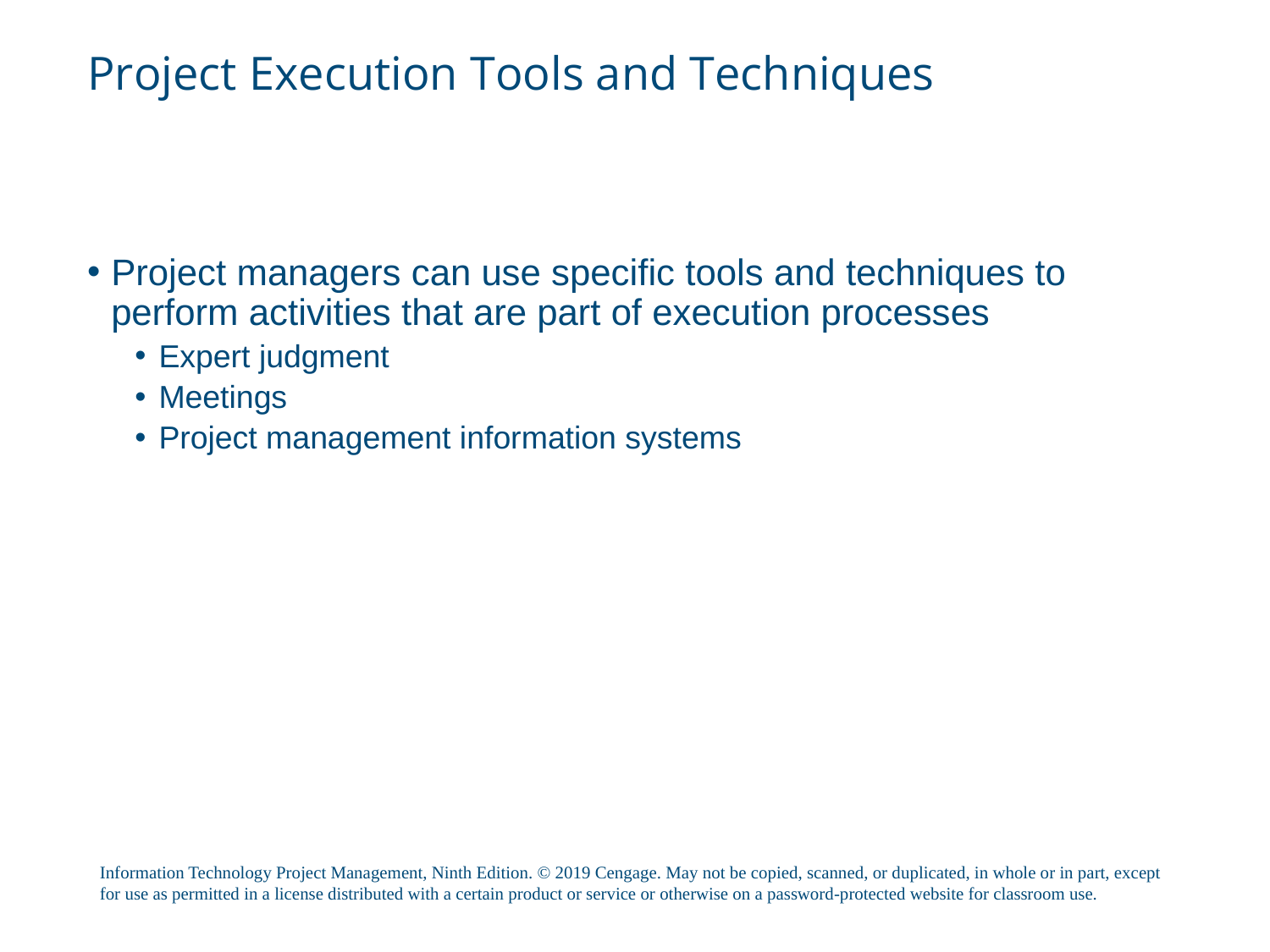

# Project Execution Tools and Techniques
Project managers can use specific tools and techniques to perform activities that are part of execution processes
Expert judgment
Meetings
Project management information systems

Information Technology Project Management, Ninth Edition. © 2019 Cengage. May not be copied, scanned, or duplicated, in whole or in part, except for use as permitted in a license distributed with a certain product or service or otherwise on a password-protected website for classroom use.